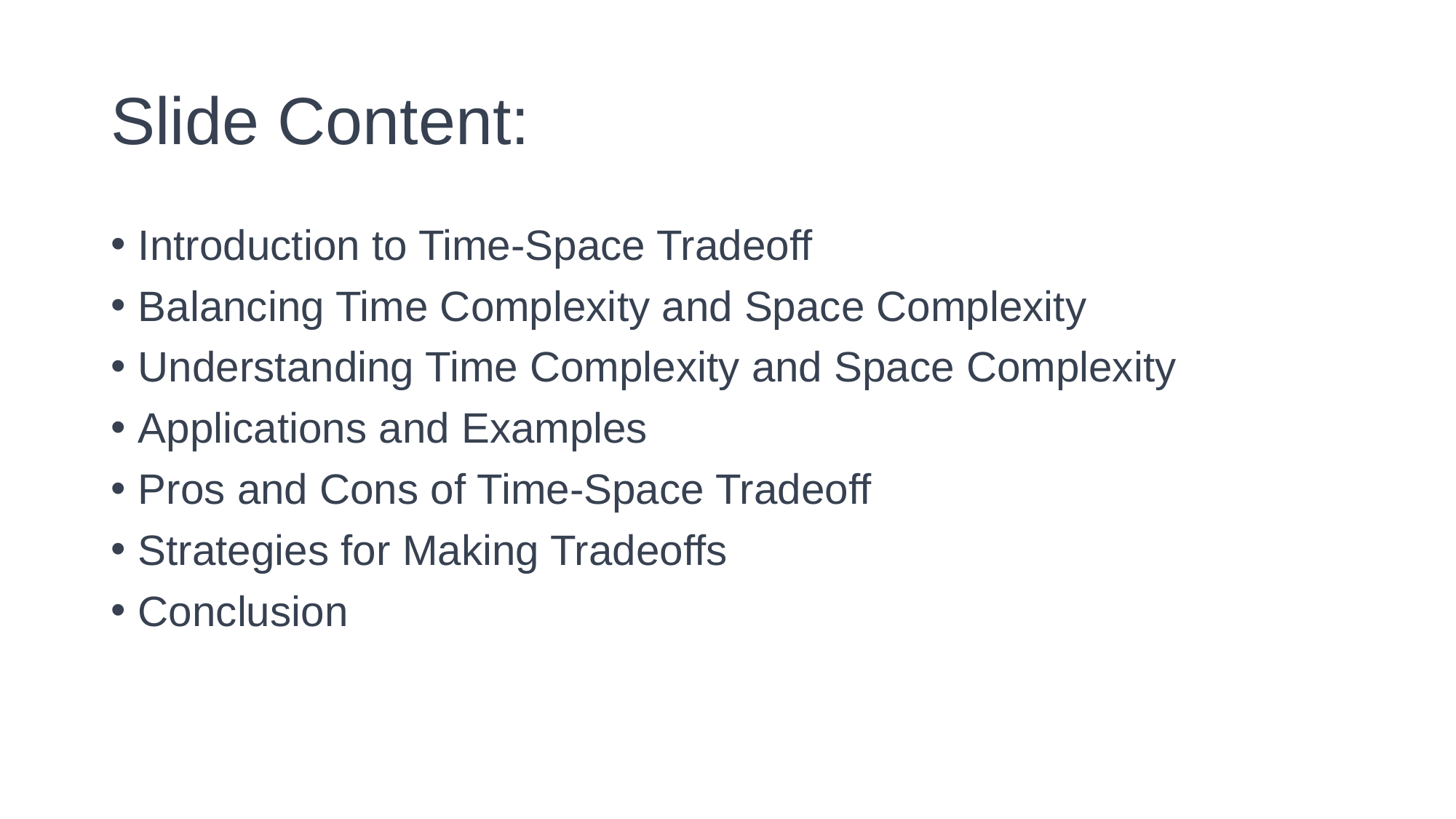

# Slide Content:
Introduction to Time-Space Tradeoff
Balancing Time Complexity and Space Complexity
Understanding Time Complexity and Space Complexity
Applications and Examples
Pros and Cons of Time-Space Tradeoff
Strategies for Making Tradeoffs
Conclusion